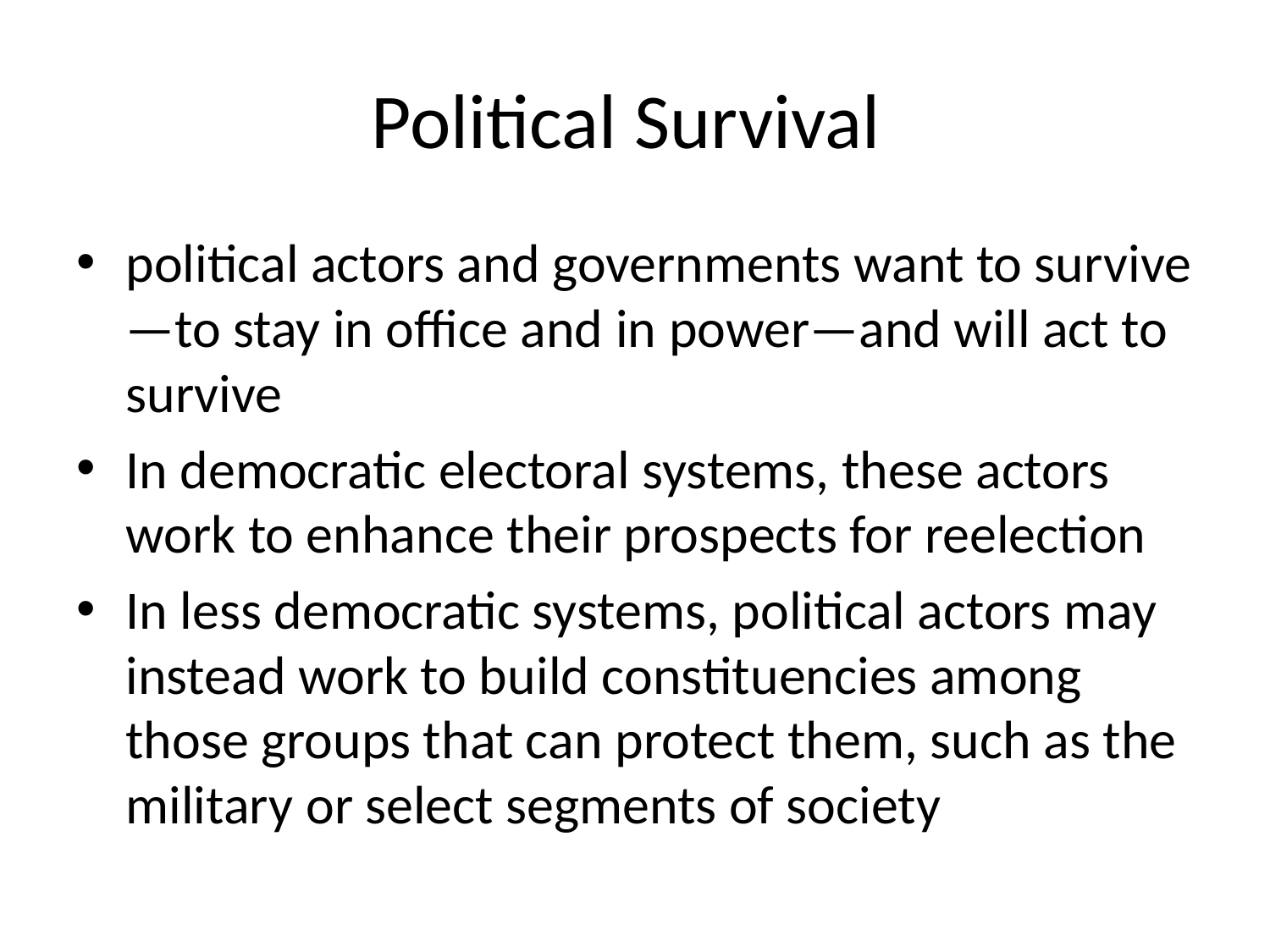

# Political Survival
political actors and governments want to survive—to stay in office and in power—and will act to survive
In democratic electoral systems, these actors work to enhance their prospects for reelection
In less democratic systems, political actors may instead work to build constituencies among those groups that can protect them, such as the military or select segments of society